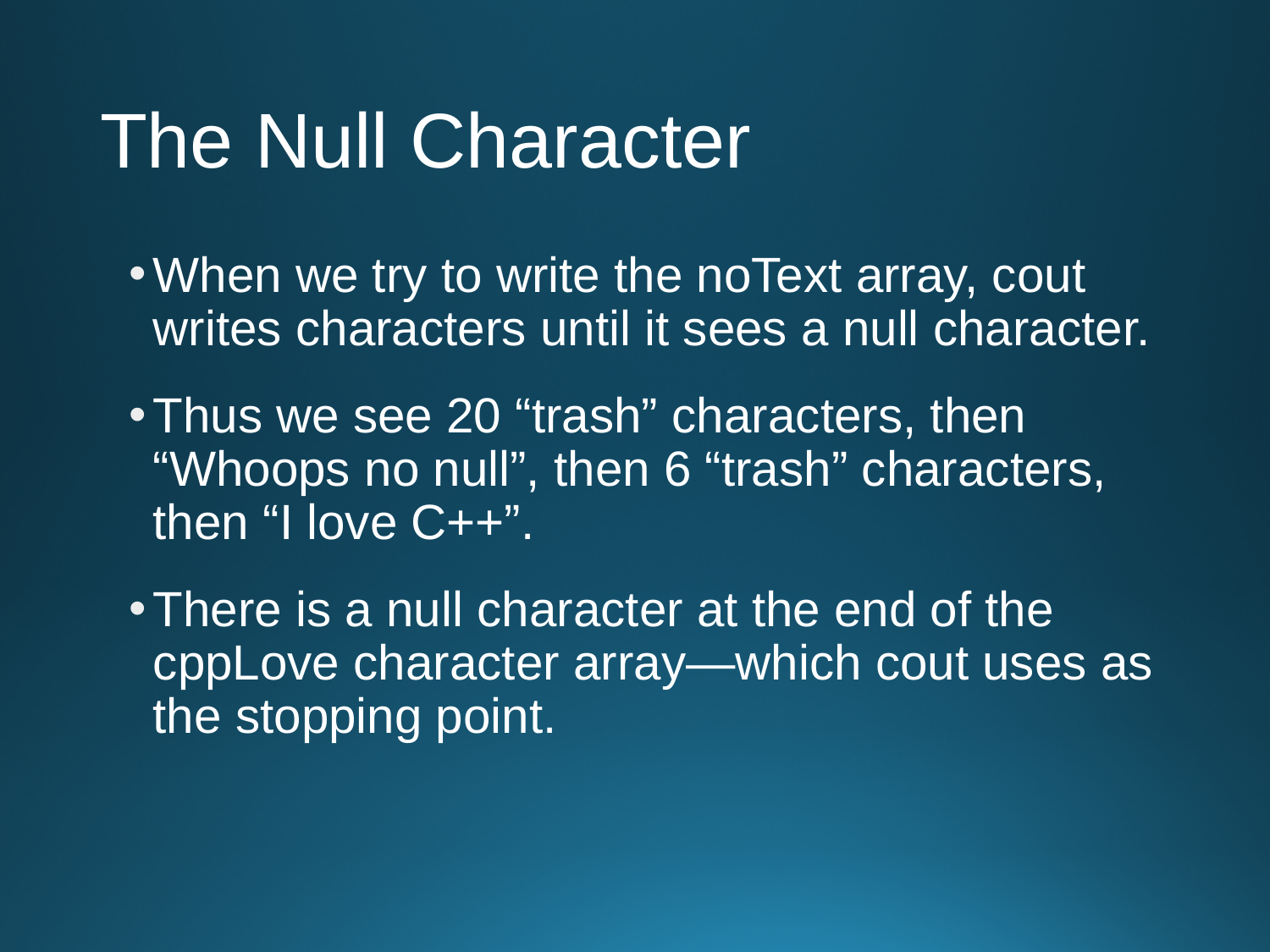

# The Null Character
When we try to write the noText array, cout writes characters until it sees a null character.
Thus we see 20 “trash” characters, then “Whoops no null”, then 6 “trash” characters, then “I love C++”.
There is a null character at the end of the cppLove character array—which cout uses as the stopping point.